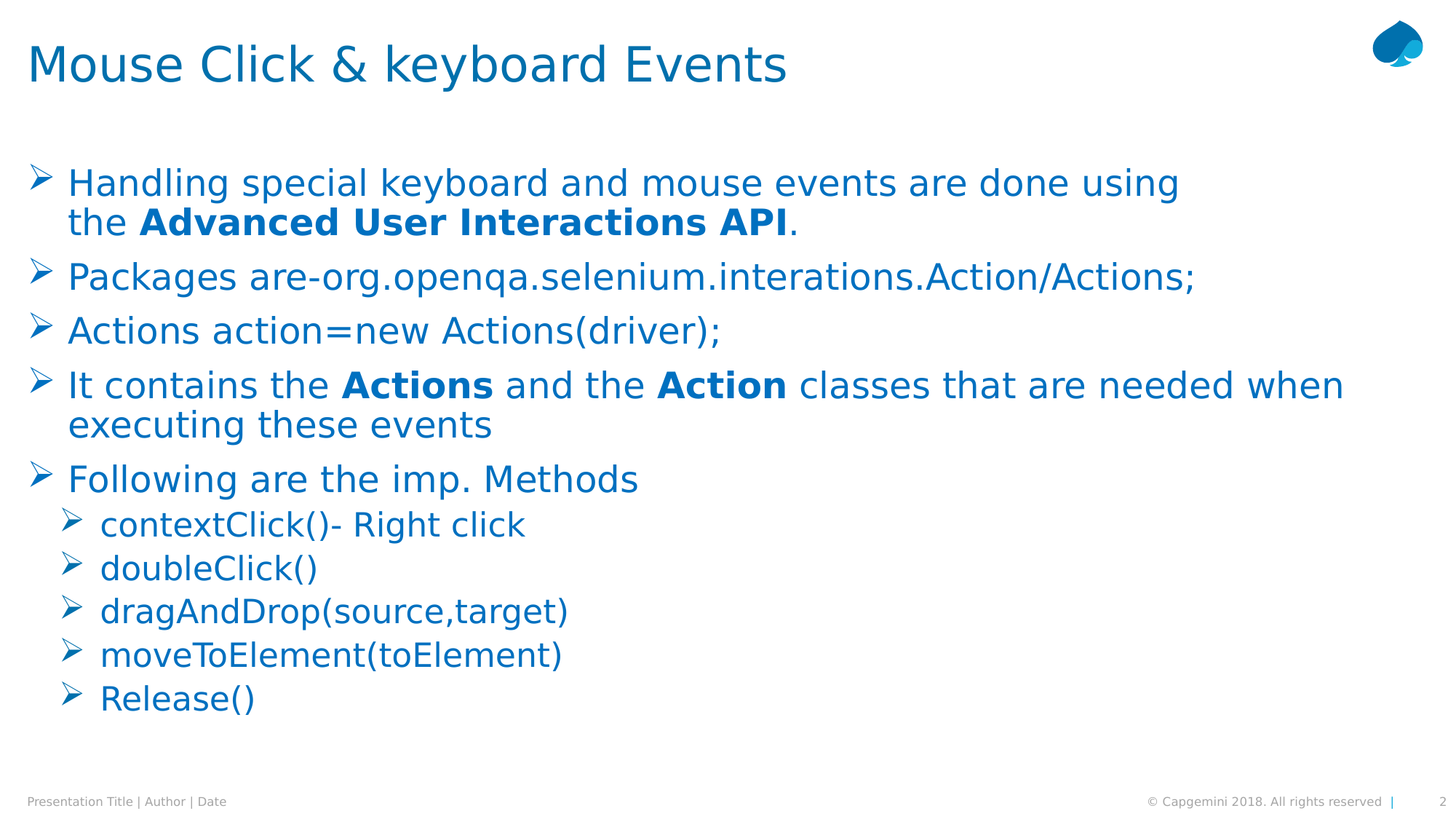

# Mouse Click & keyboard Events
Handling special keyboard and mouse events are done using the Advanced User Interactions API.
Packages are-org.openqa.selenium.interations.Action/Actions;
Actions action=new Actions(driver);
It contains the Actions and the Action classes that are needed when executing these events
Following are the imp. Methods
contextClick()- Right click
doubleClick()
dragAndDrop(source,target)
moveToElement(toElement)
Release()